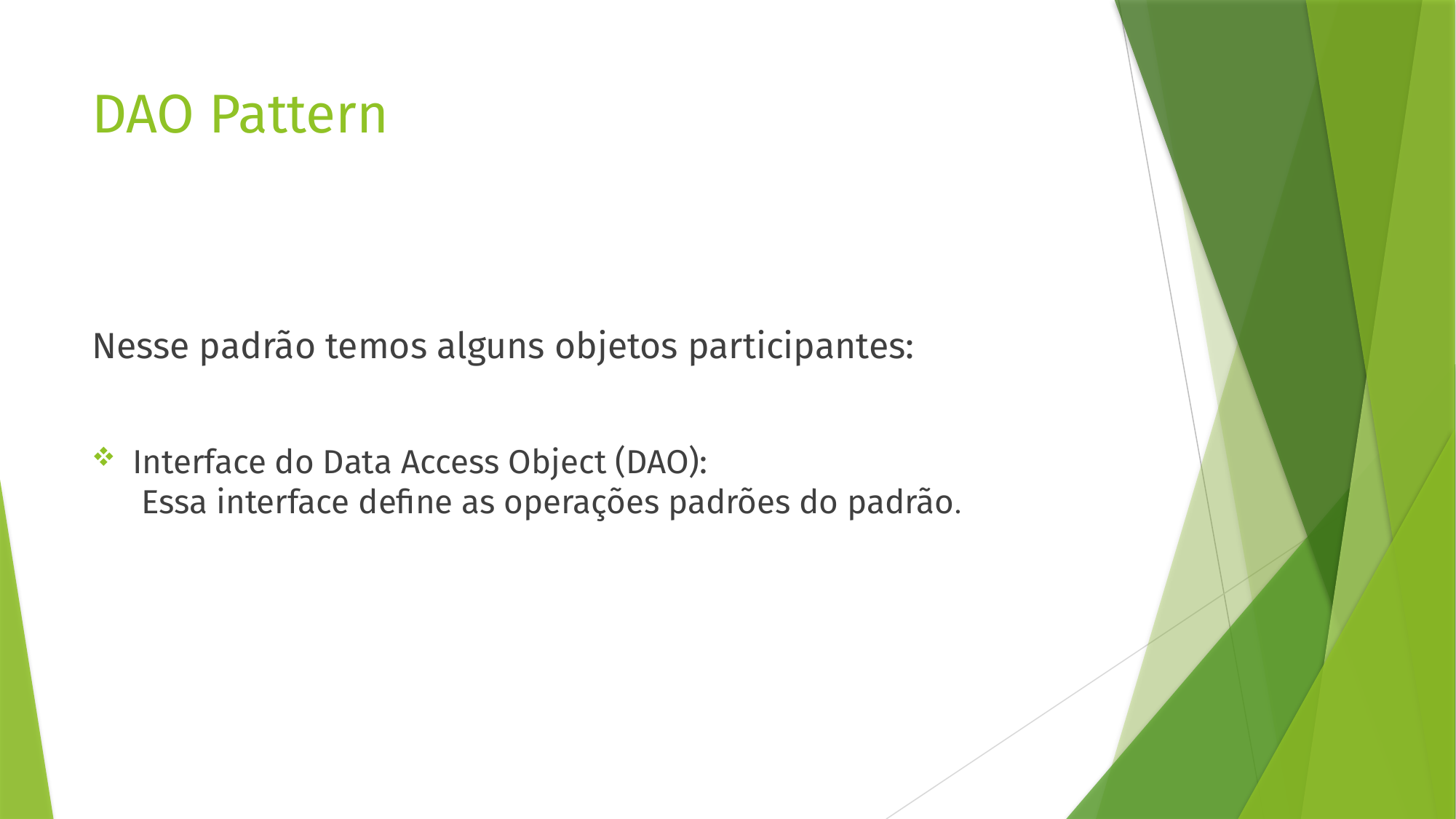

# DAO Pattern

Nesse padrão temos alguns objetos participantes:

Interface do Data Access Object (DAO):
 Essa interface define as operações padrões do padrão.